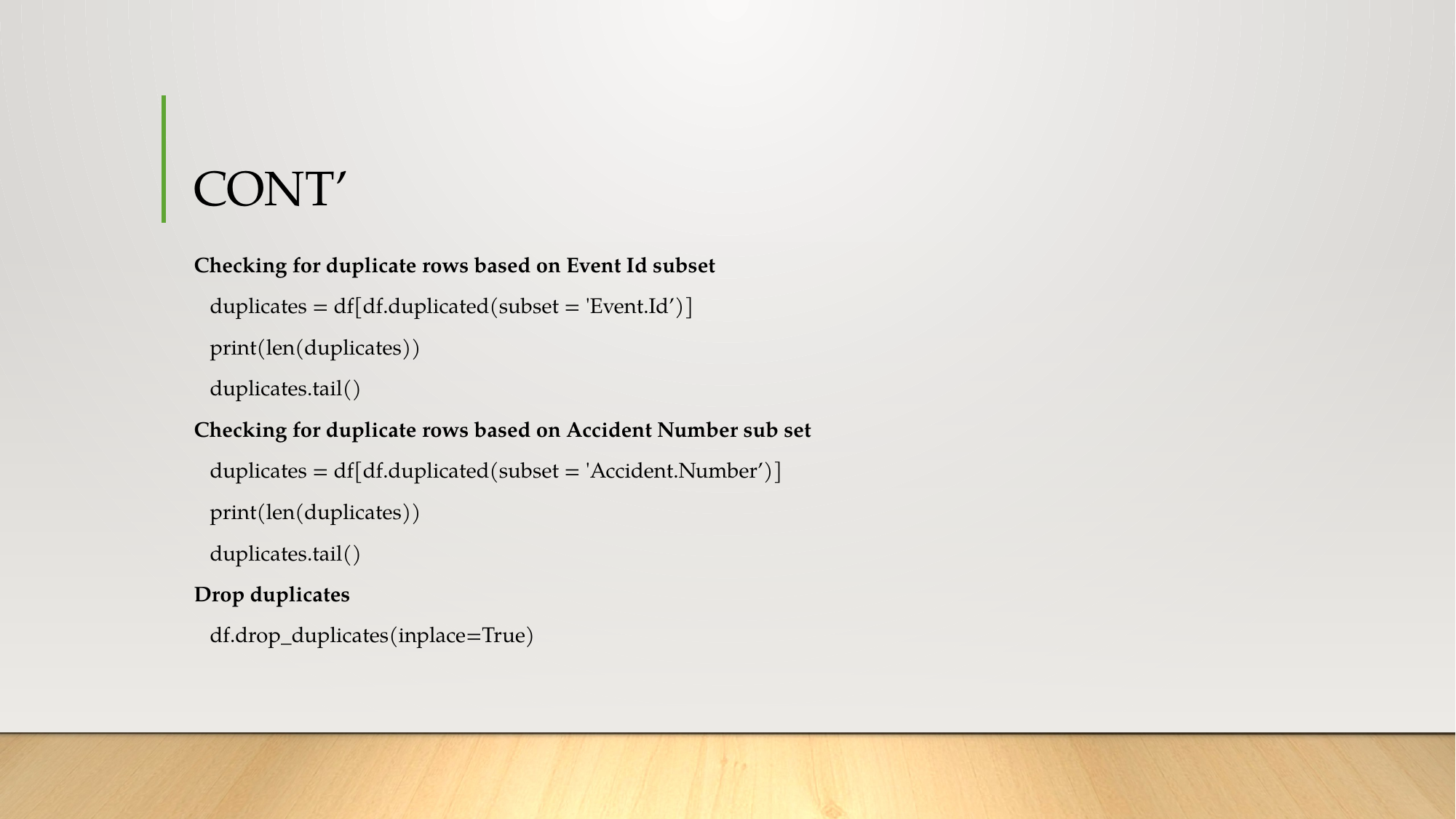

# CONT’
Checking for duplicate rows based on Event Id subset
   duplicates = df[df.duplicated(subset = 'Event.Id’)]
   print(len(duplicates))
   duplicates.tail()
Checking for duplicate rows based on Accident Number sub set
   duplicates = df[df.duplicated(subset = 'Accident.Number’)]
   print(len(duplicates))
   duplicates.tail()
Drop duplicates
   df.drop_duplicates(inplace=True)